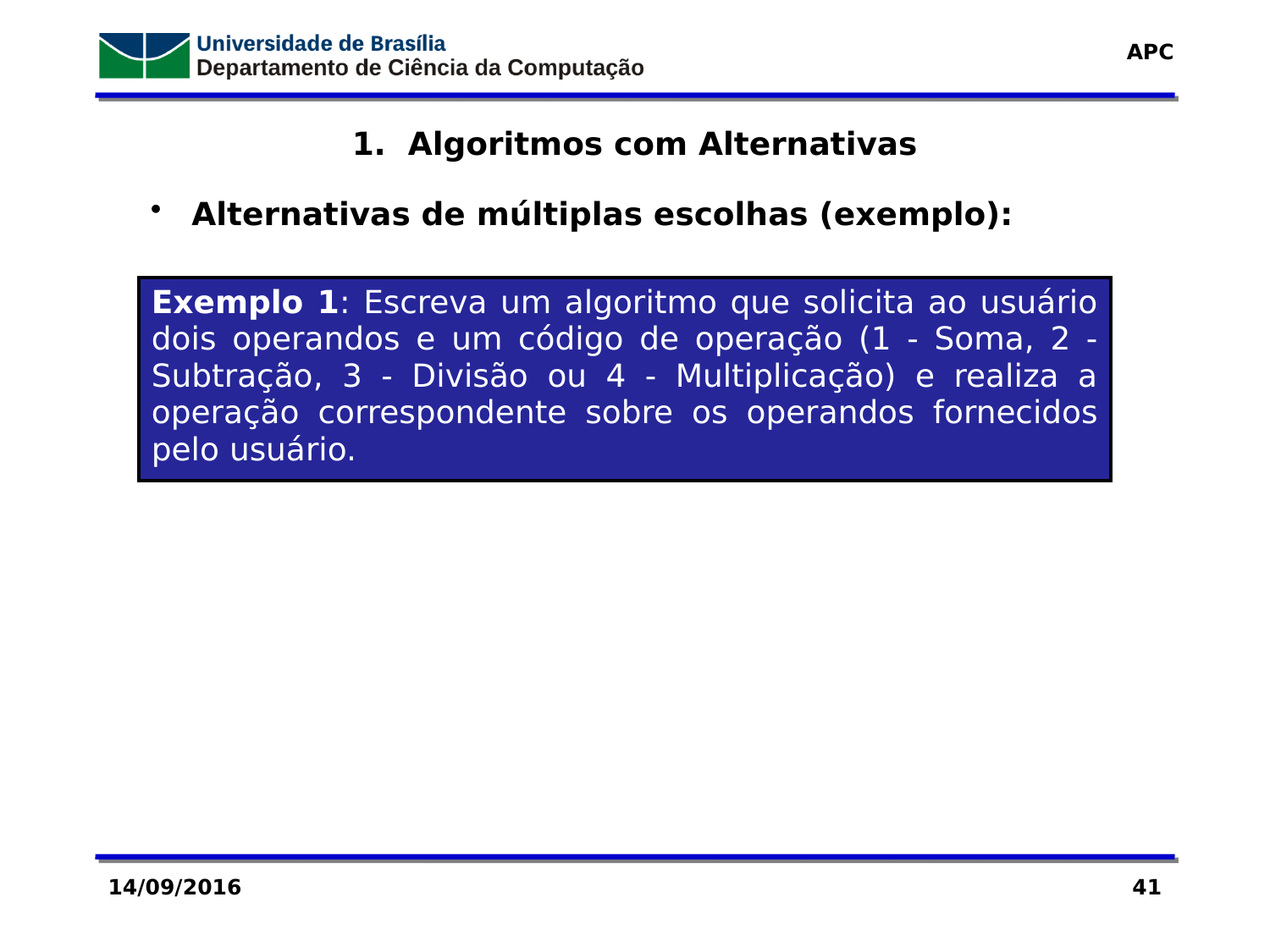

1.  Algoritmos com Alternativas
 Alternativas de múltiplas escolhas (exemplo):

| Exemplo 1: Escreva um algoritmo que solicita ao usuário dois operandos e um código de operação (1 - Soma, 2 - Subtração, 3 - Divisão ou 4 - Multiplicação) e realiza a operação correspondente sobre os operandos fornecidos pelo usuário. |
| --- |
14/09/2016
41